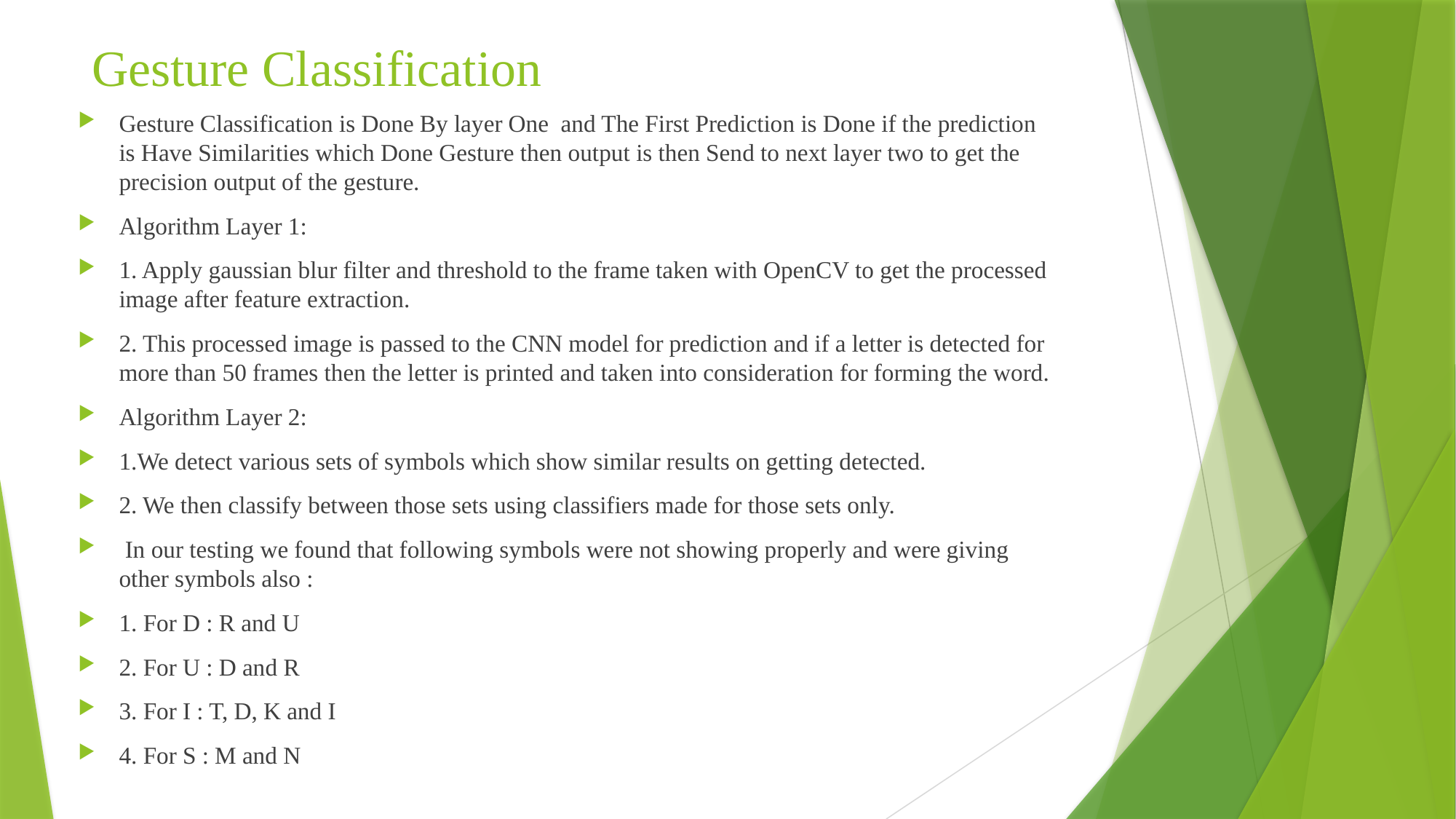

# Gesture Classification
Gesture Classification is Done By layer One  and The First Prediction is Done if the prediction is Have Similarities which Done Gesture then output is then Send to next layer two to get the precision output of the gesture.
Algorithm Layer 1:
1. Apply gaussian blur filter and threshold to the frame taken with OpenCV to get the processed image after feature extraction.
2. This processed image is passed to the CNN model for prediction and if a letter is detected for more than 50 frames then the letter is printed and taken into consideration for forming the word.
Algorithm Layer 2:
1.We detect various sets of symbols which show similar results on getting detected.
2. We then classify between those sets using classifiers made for those sets only.
 In our testing we found that following symbols were not showing properly and were giving other symbols also :
1. For D : R and U
2. For U : D and R
3. For I : T, D, K and I
4. For S : M and N